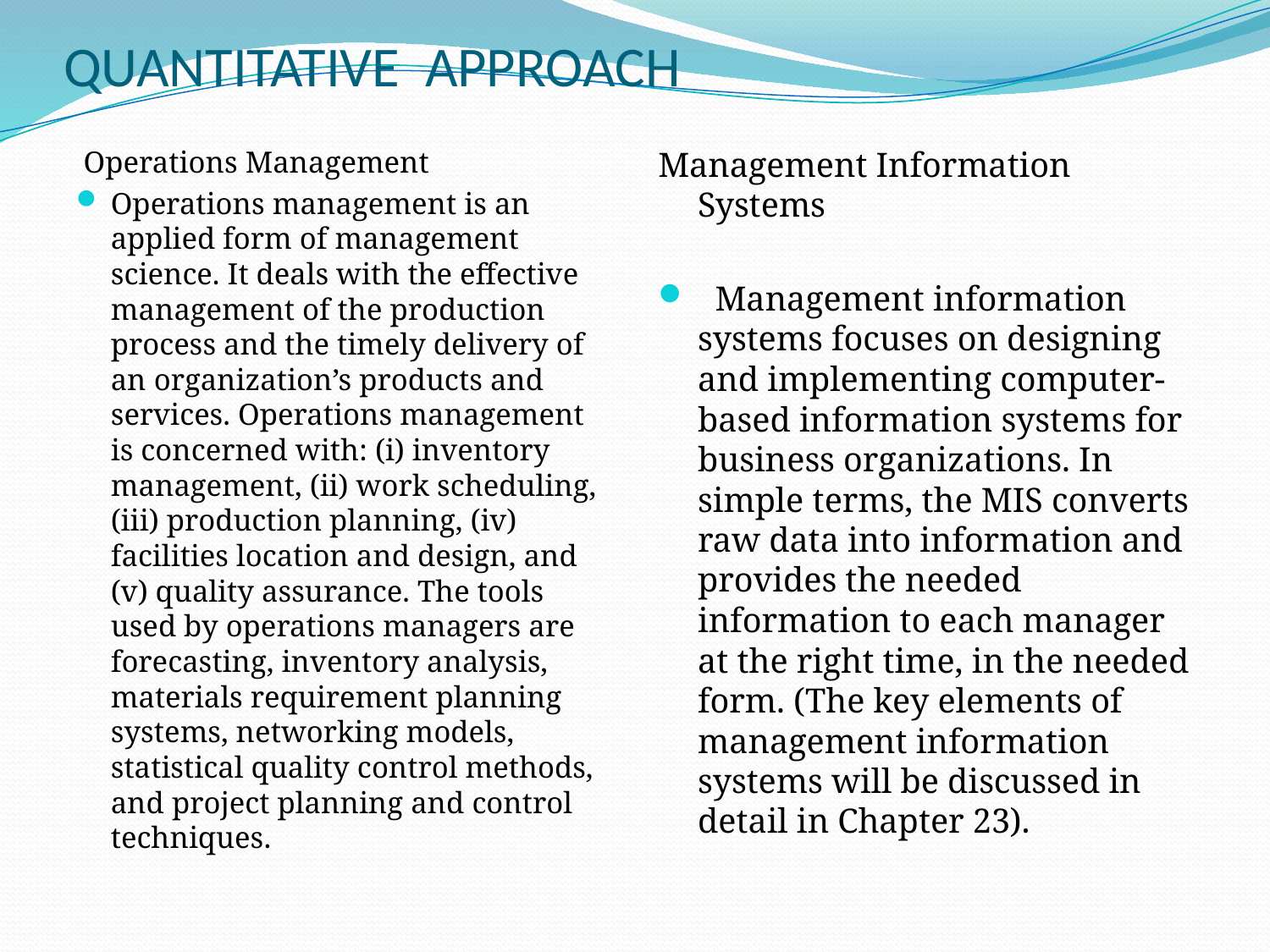

# QUANTITATIVE  APPROACH
 Operations Management
Operations management is an applied form of management science. It deals with the effective management of the production process and the timely delivery of an organization’s products and services. Operations management is concerned with: (i) inventory management, (ii) work scheduling, (iii) production planning, (iv) facilities location and design, and (v) quality assurance. The tools used by operations managers are forecasting, inventory analysis, materials requirement planning systems, networking models, statistical quality control methods, and project planning and control techniques.

Management Information Systems

  Management information systems focuses on designing and implementing computer-based information systems for business organizations. In simple terms, the MIS converts raw data into information and provides the needed information to each manager at the right time, in the needed form. (The key elements of management information systems will be discussed in detail in Chapter 23).